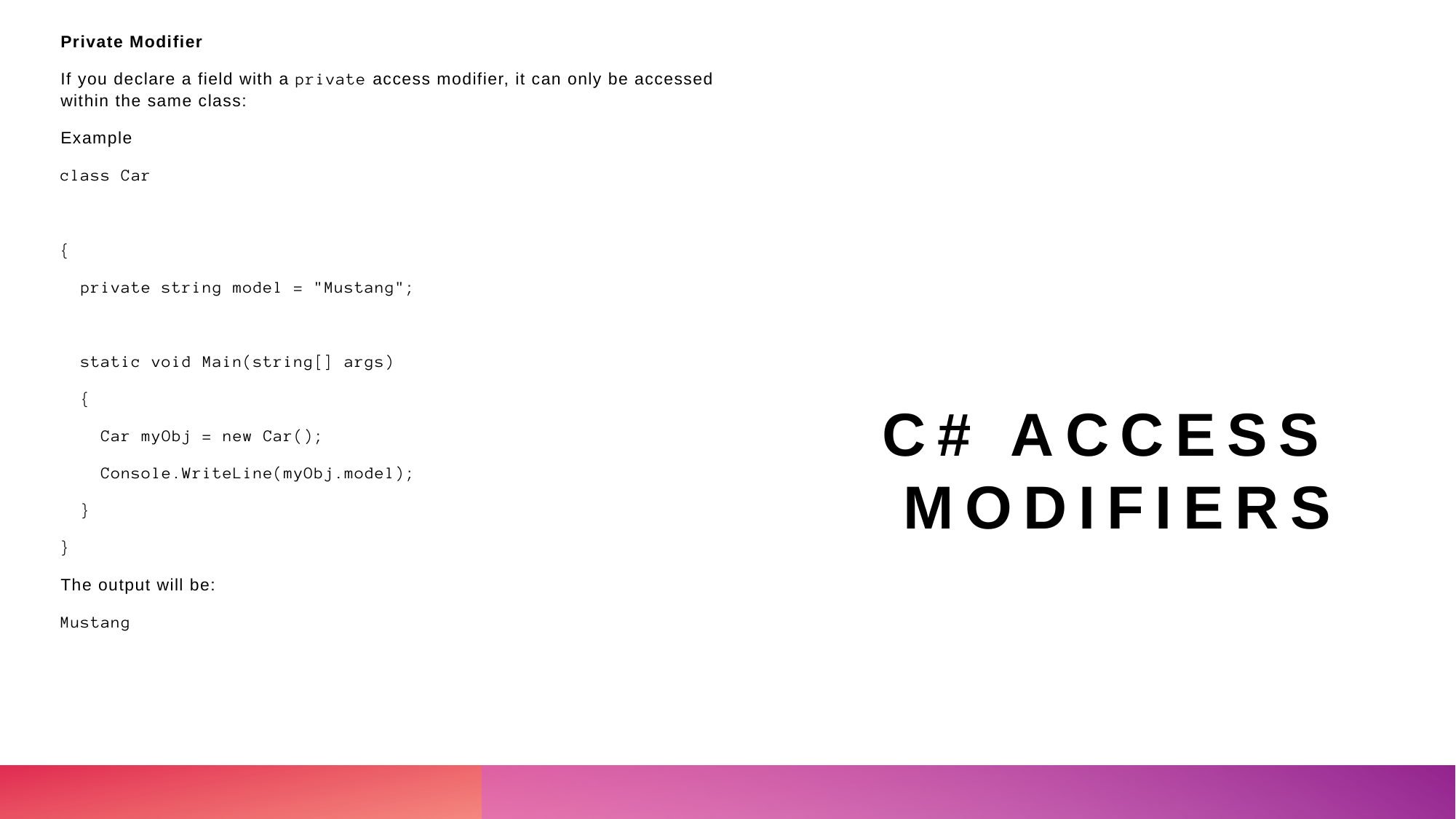

Private Modifier
If you declare a field with a private access modifier, it can only be accessed within the same class:
Example
class Car

{
  private string model = "Mustang";

  static void Main(string[] args)
  {
    Car myObj = new Car();
    Console.WriteLine(myObj.model);
  }
}
The output will be:
Mustang

# C# Access Modifiers